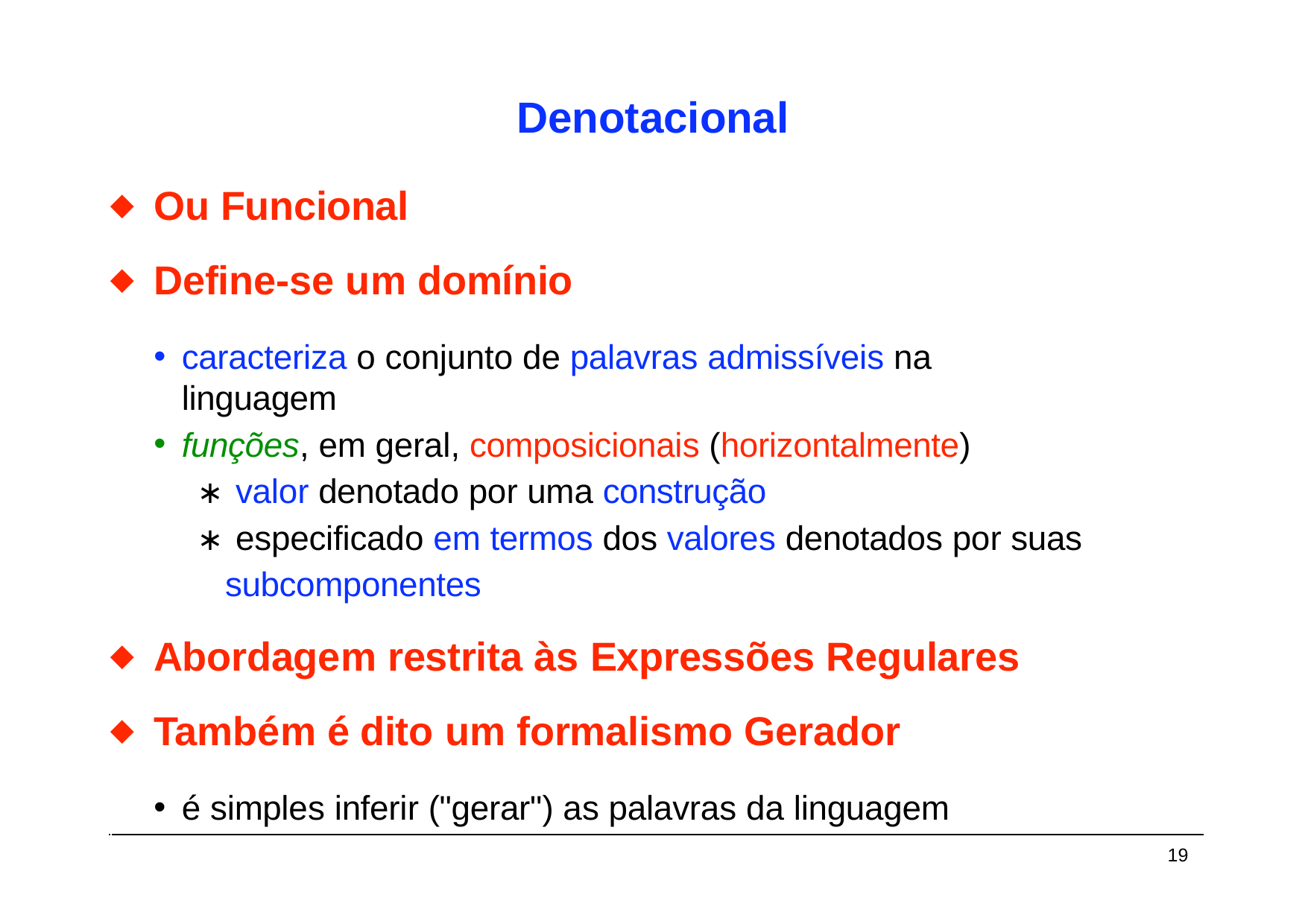

# Denotacional
Ou Funcional

Define-se um domínio

caracteriza o conjunto de palavras admissíveis na linguagem
funções, em geral, composicionais (horizontalmente)
∗ valor denotado por uma construção
∗ especificado em termos dos valores denotados por suas
subcomponentes

Abordagem restrita às Expressões Regulares

Também é dito um formalismo Gerador

é simples inferir ("gerar") as palavras da linguagem
19